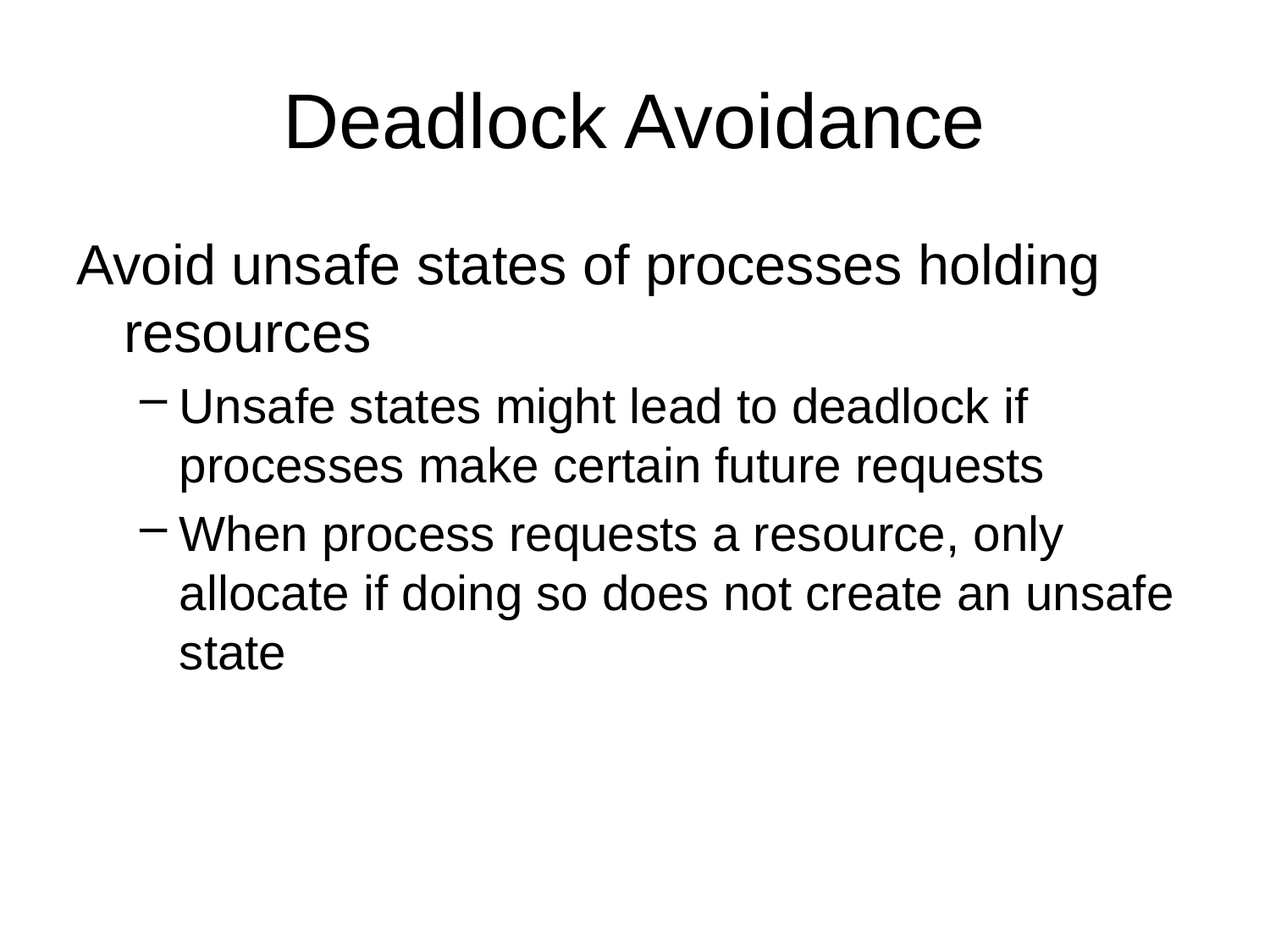

# Deadlock Avoidance
Avoid unsafe states of processes holding resources
Unsafe states might lead to deadlock if processes make certain future requests
When process requests a resource, only allocate if doing so does not create an unsafe state